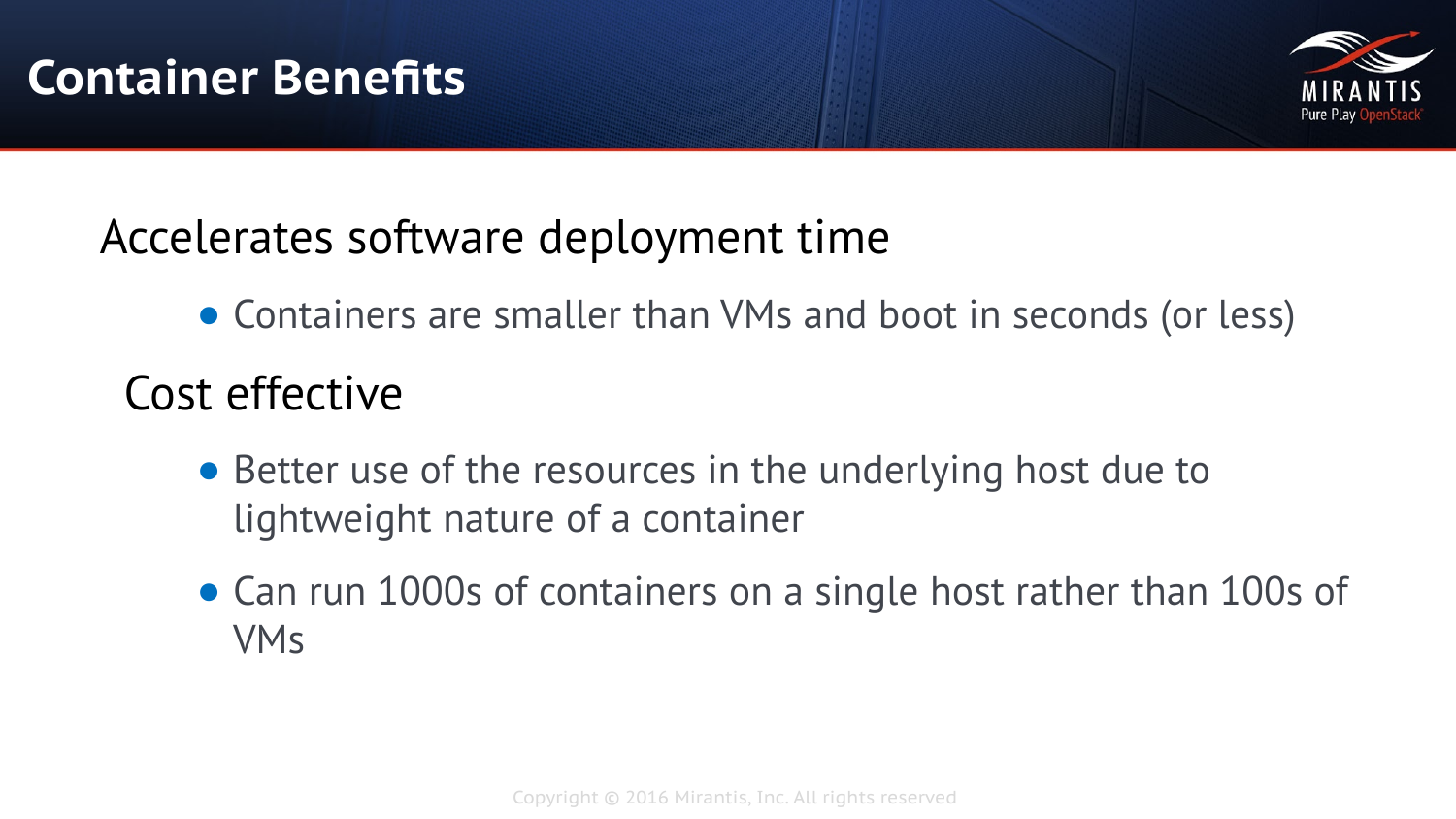

# Container Benefits
Accelerates software deployment time
Containers are smaller than VMs and boot in seconds (or less)
Cost effective
Better use of the resources in the underlying host due to lightweight nature of a container
Can run 1000s of containers on a single host rather than 100s of VMs